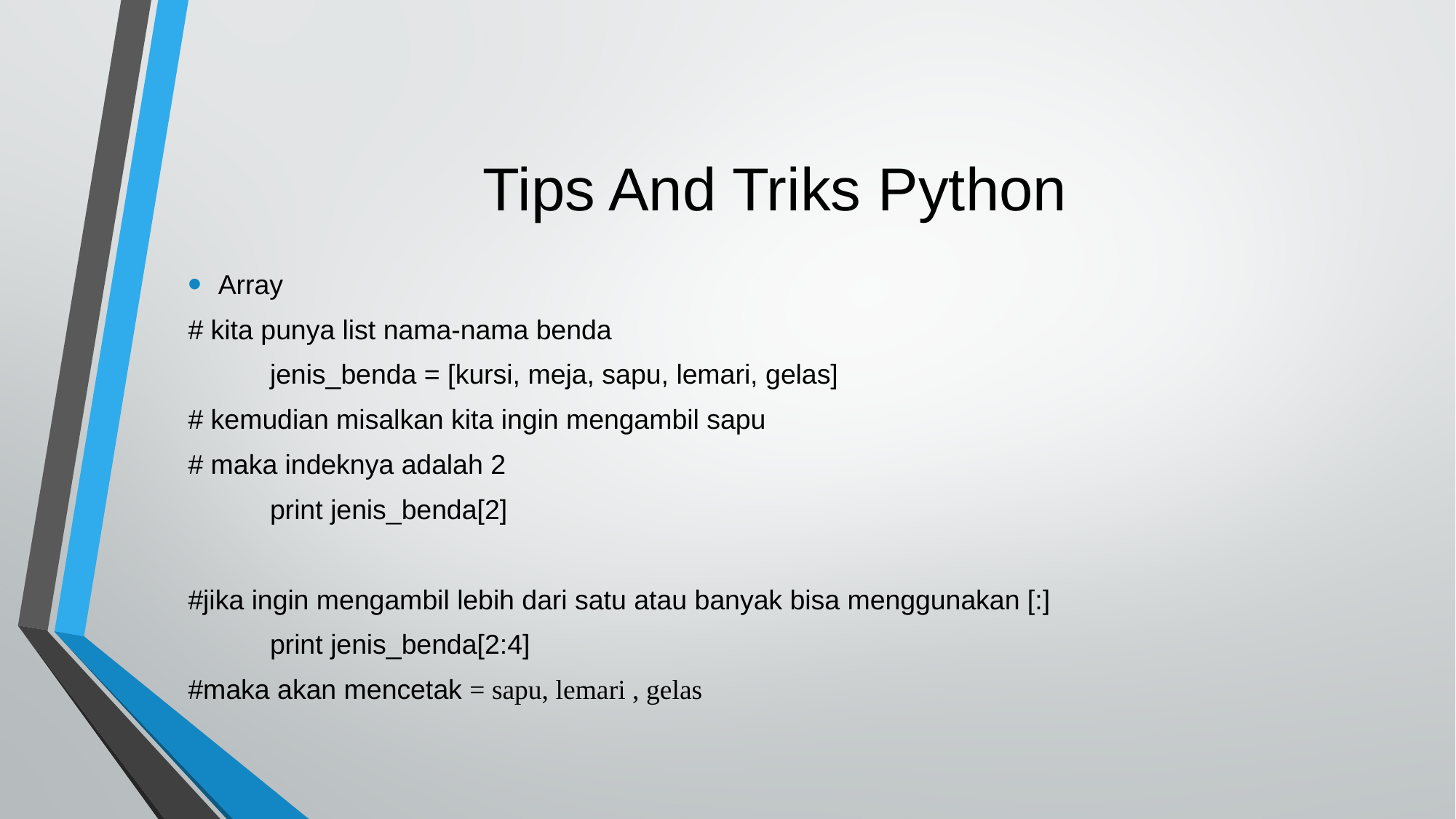

# Tips And Triks Python
Array
# kita punya list nama-nama benda
	jenis_benda = [kursi, meja, sapu, lemari, gelas]
# kemudian misalkan kita ingin mengambil sapu
# maka indeknya adalah 2
	print jenis_benda[2]

#jika ingin mengambil lebih dari satu atau banyak bisa menggunakan [:]
	print jenis_benda[2:4]
#maka akan mencetak = sapu, lemari , gelas